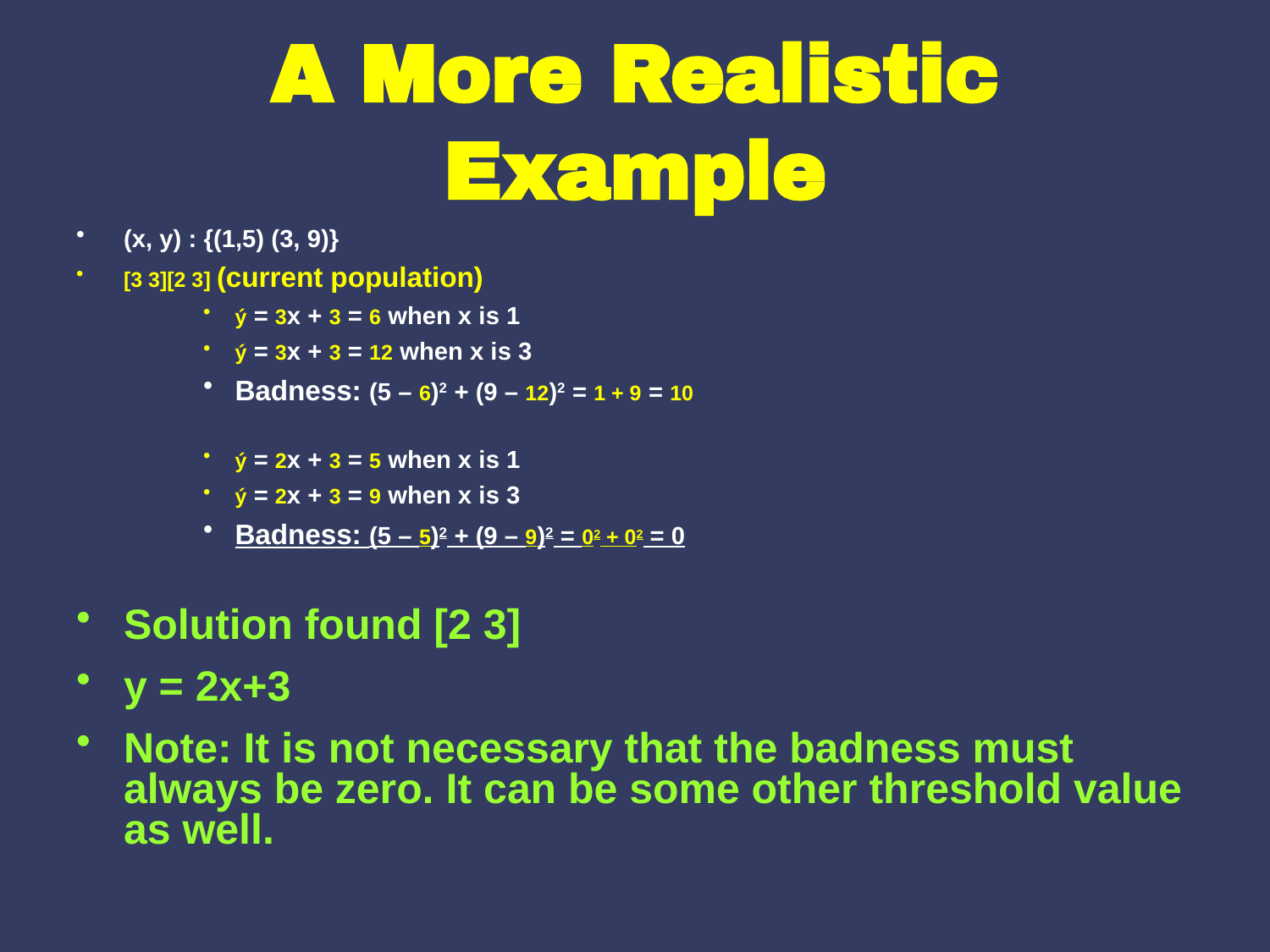

# A More Realistic Example
(x, y) : {(1,5) (3, 9)}
[3 3][2 3] (current population)
ý = 3x + 3 = 6 when x is 1
ý = 3x + 3 = 12 when x is 3
Badness: (5 – 6)2 + (9 – 12)2 = 1 + 9 = 10

ý = 2x + 3 = 5 when x is 1
ý = 2x + 3 = 9 when x is 3
Badness: (5 – 5)2 + (9 – 9)2 = 02 + 02 = 0

Solution found [2 3]
y = 2x+3
Note: It is not necessary that the badness must always be zero. It can be some other threshold value as well.